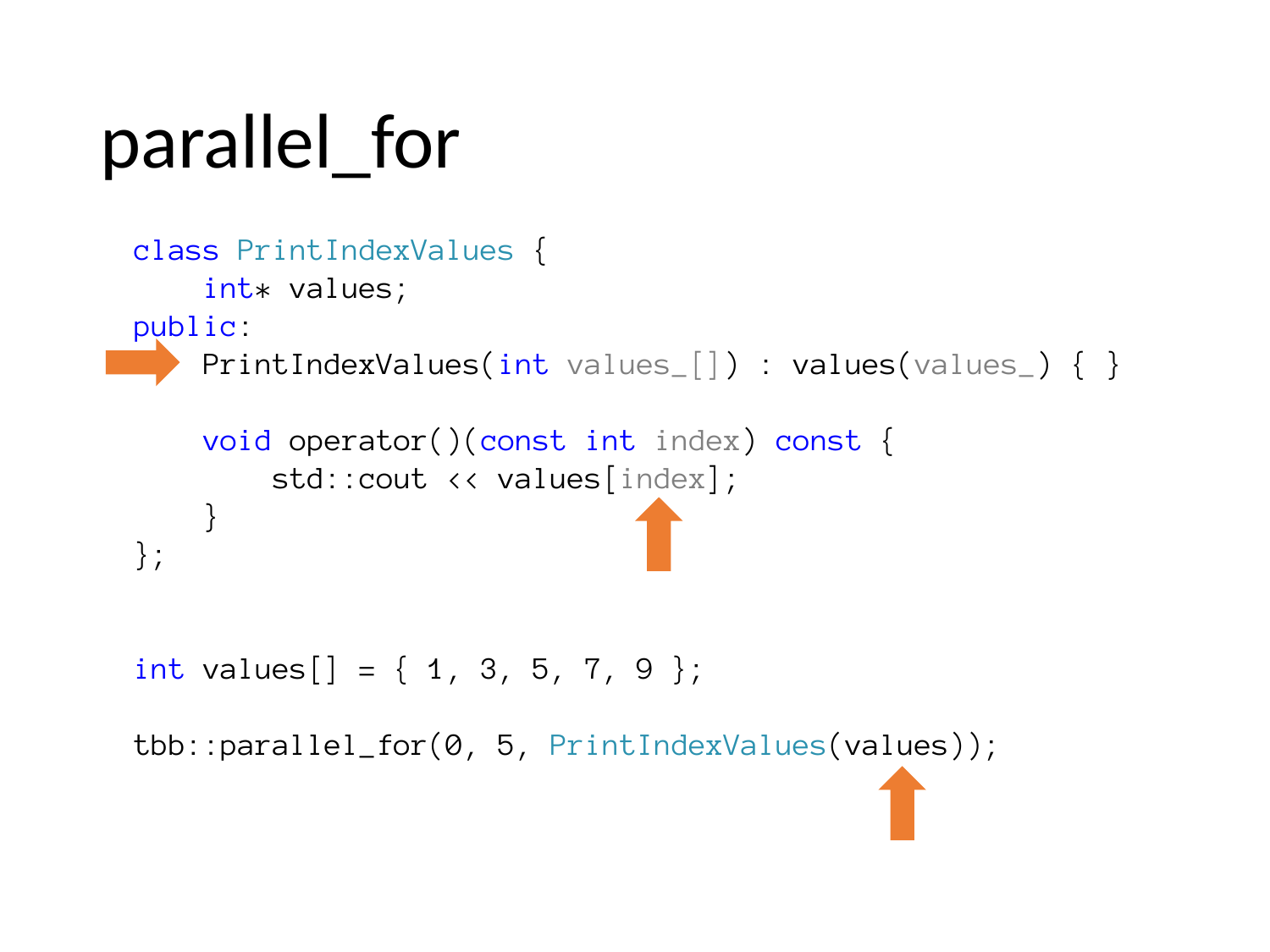

# parallel_for
class PrintIndexValues {
    int* values;
public:
    PrintIndexValues(int values_[]) : values(values_) { }

    void operator()(const int index) const {
        std::cout << values[index];
    }
};

int values[] = { 1, 3, 5, 7, 9 };

tbb::parallel_for(0, 5, PrintIndexValues(values));